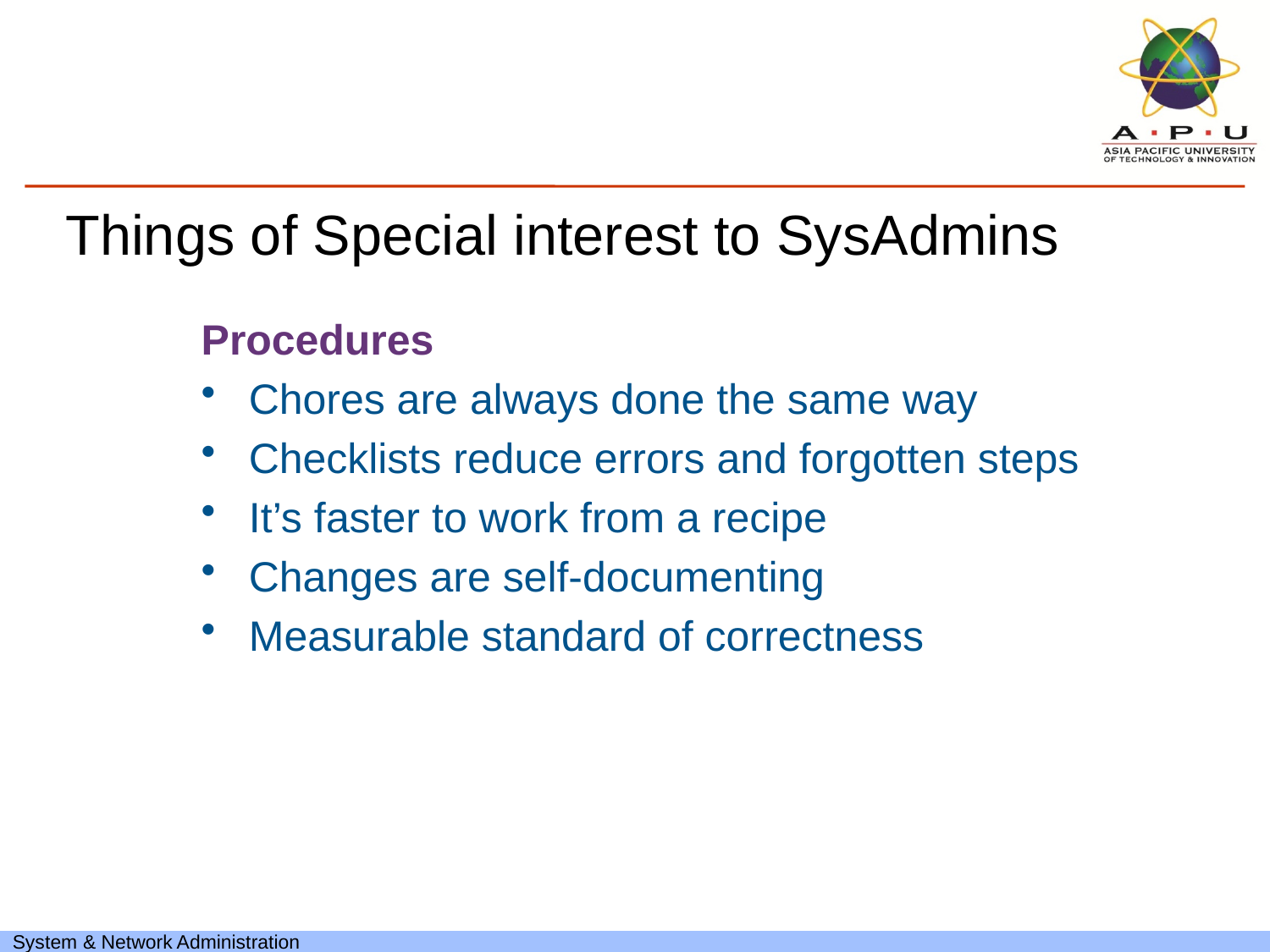

Things of Special interest to SysAdmins
Procedures
Chores are always done the same way
Checklists reduce errors and forgotten steps
It’s faster to work from a recipe
Changes are self-documenting
Measurable standard of correctness